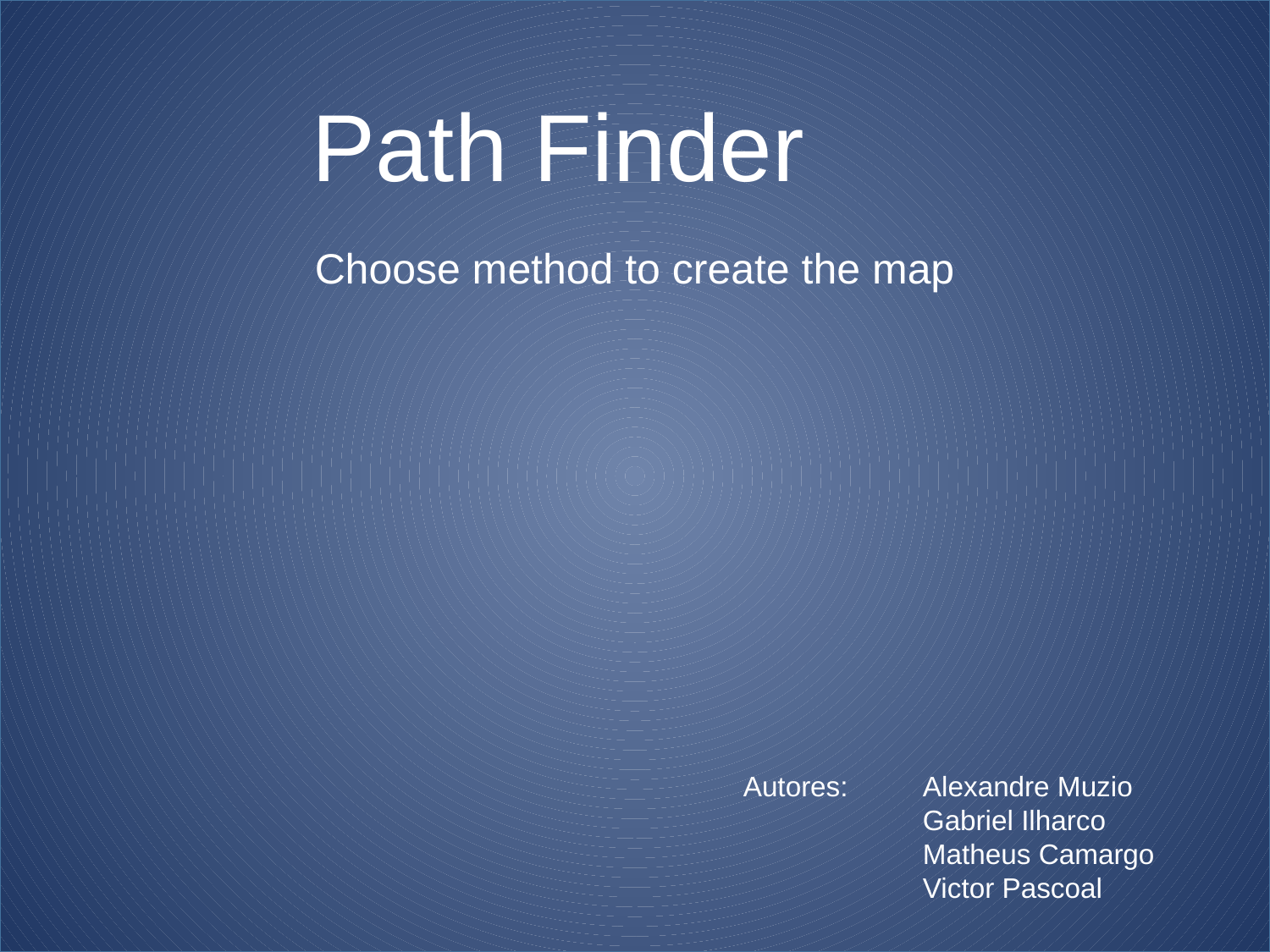

Path Finder
Choose method to create the map
Autores:
Alexandre Muzio
Gabriel Ilharco
Matheus Camargo
Victor Pascoal